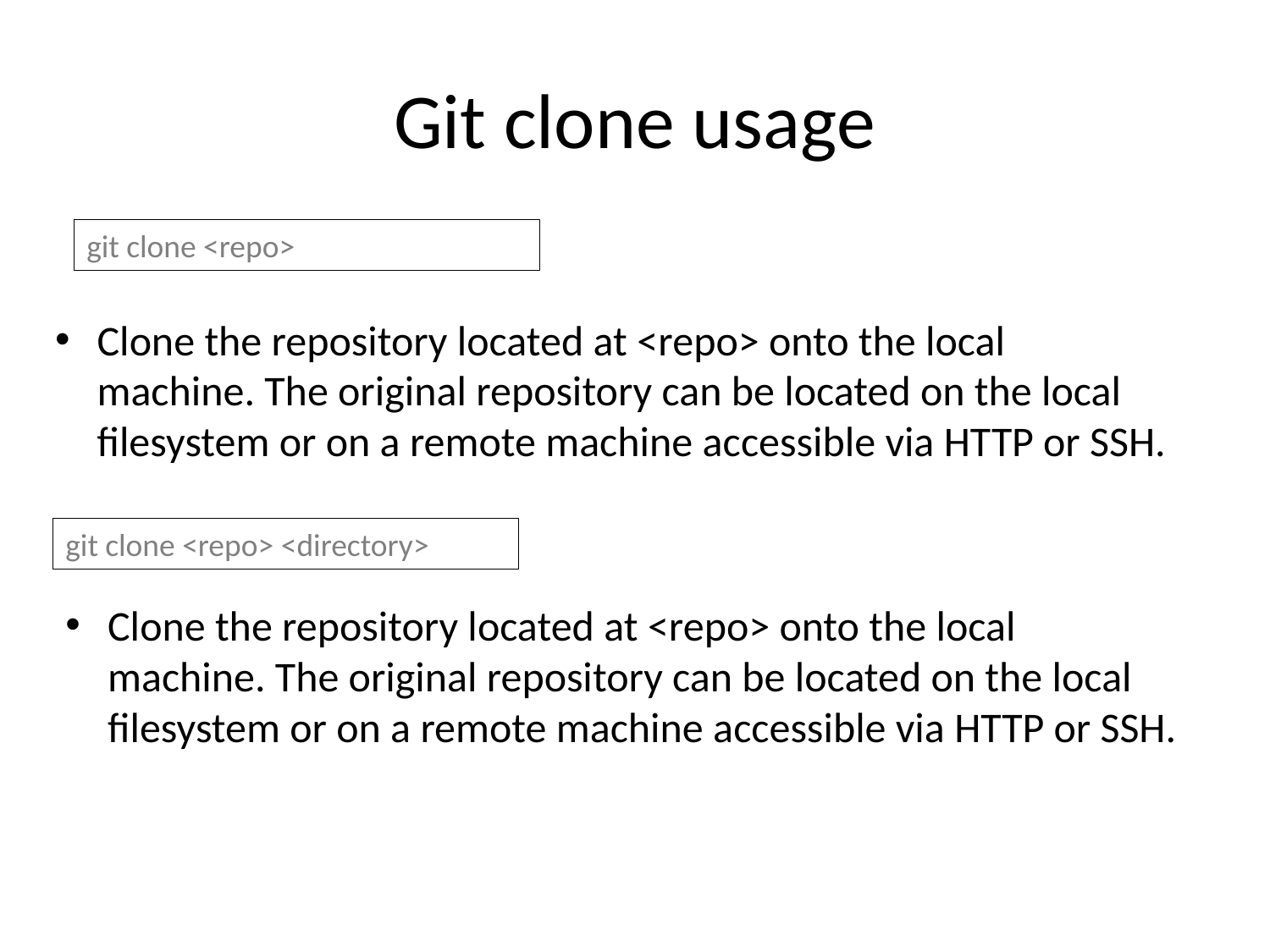

# Git clone usage
git clone <repo>
Clone the repository located at <repo> onto the local machine. The original repository can be located on the local filesystem or on a remote machine accessible via HTTP or SSH.
git clone <repo> <directory>
Clone the repository located at <repo> onto the local machine. The original repository can be located on the local filesystem or on a remote machine accessible via HTTP or SSH.